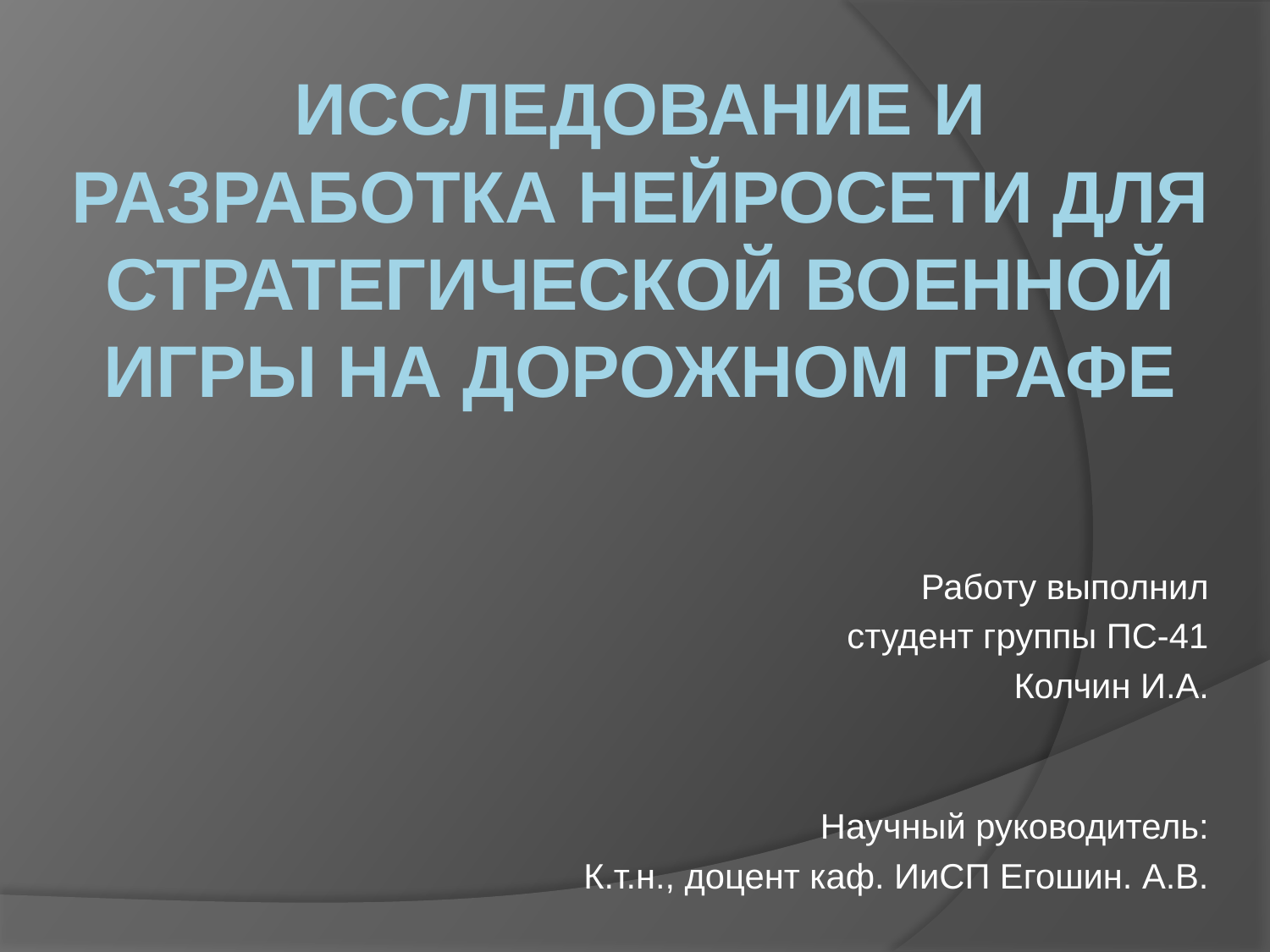

# Исследование и разработка нейросети для стратегической военной игры на дорожном графе
Работу выполнил
студент группы ПС-41
Колчин И.А.

Научный руководитель:
К.т.н., доцент каф. ИиСП Егошин. А.В.